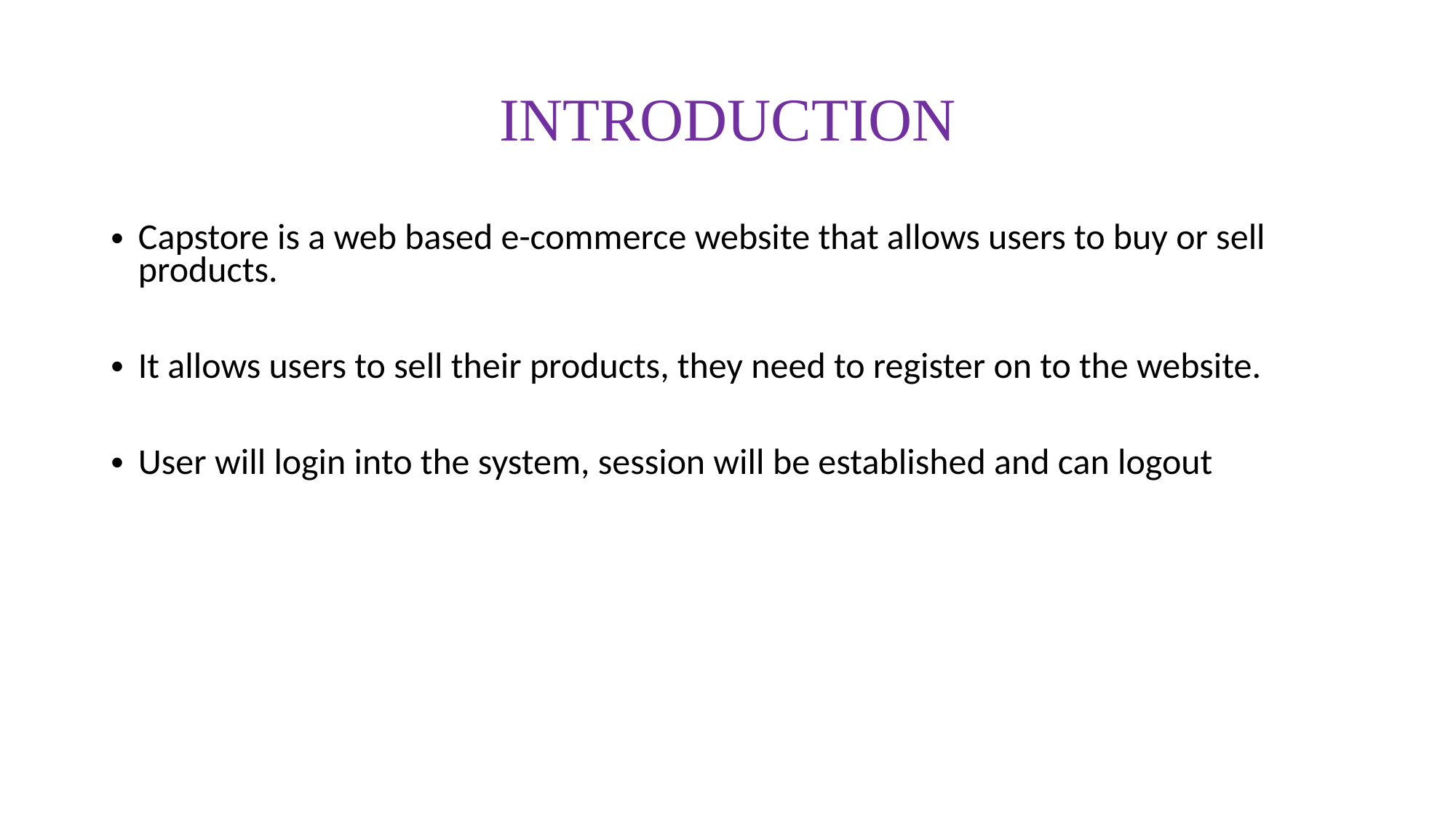

# INTRODUCTION
Capstore is a web based e-commerce website that allows users to buy or sell products.

It allows users to sell their products, they need to register on to the website.

User will login into the system, session will be established and can logout